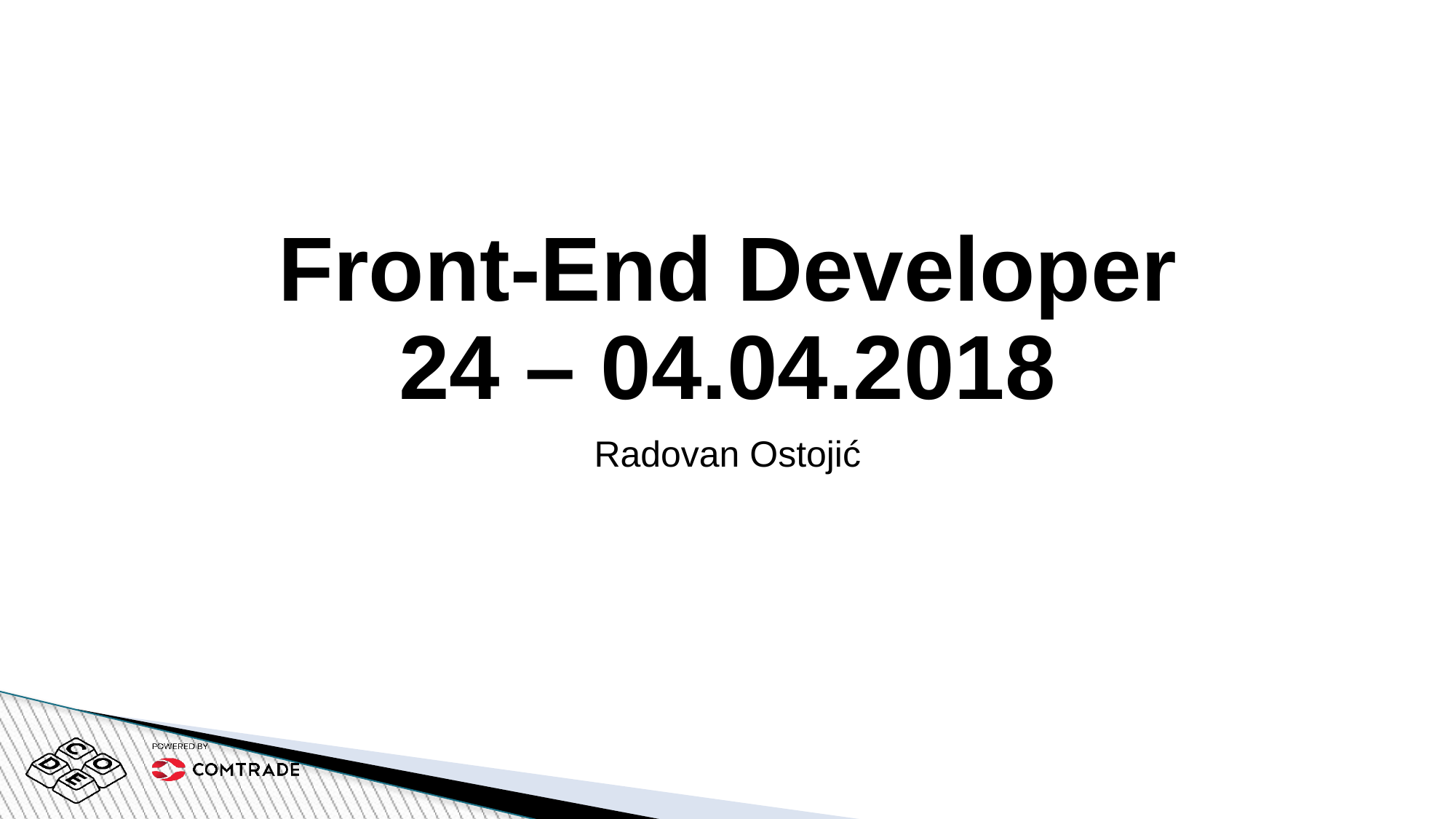

# Front-End Developer 24 – 04.04.2018
Radovan Ostojić